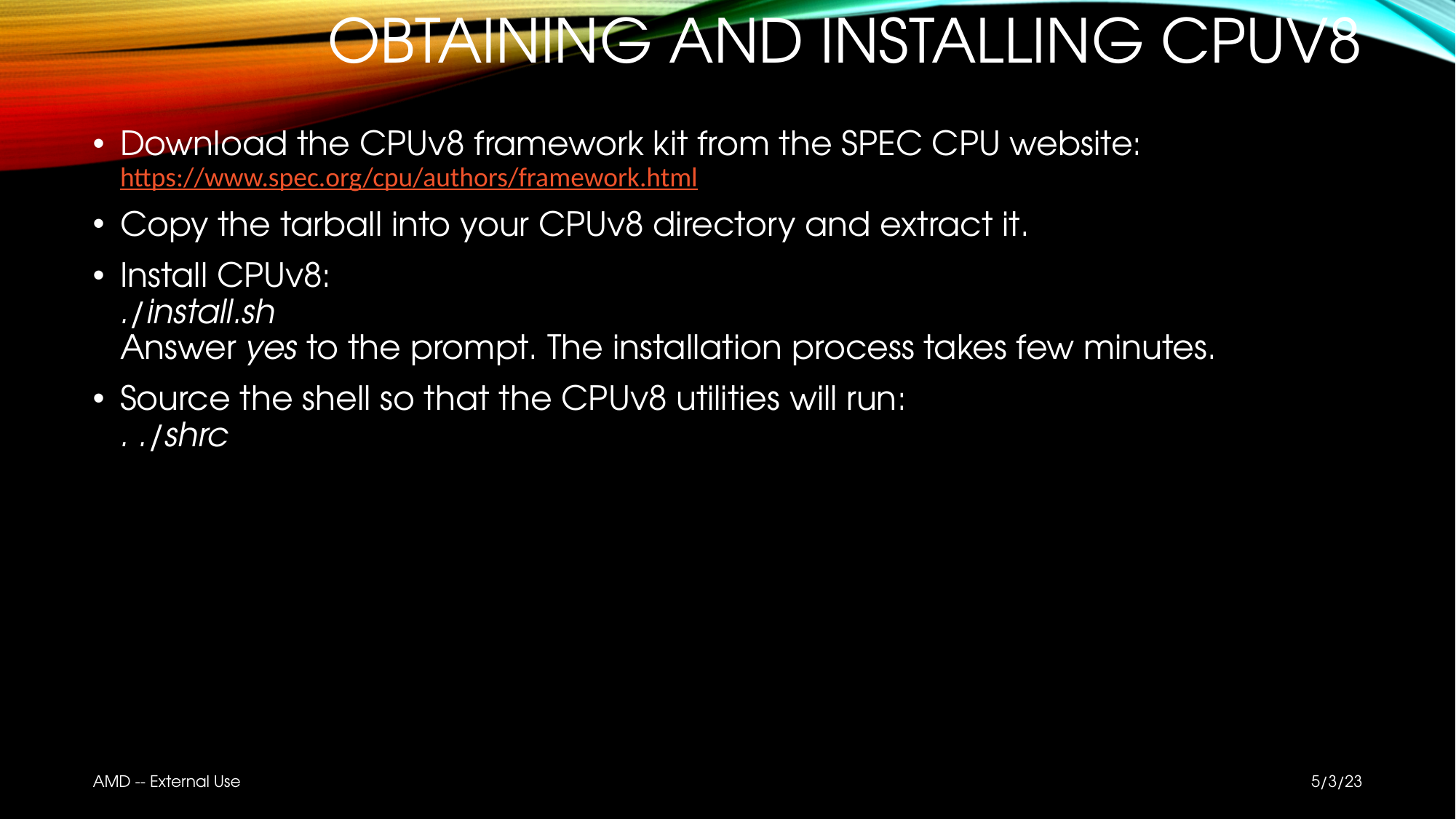

# Obtaining and Installing CPUv8
Download the CPUv8 framework kit from the SPEC CPU website:
https://www.spec.org/cpu/authors/framework.html
Copy the tarball into your CPUv8 directory and extract it.
Install CPUv8:
./install.sh
Answer yes to the prompt. The installation process takes few minutes.
Source the shell so that the CPUv8 utilities will run:
. ./shrc

AMD -- External Use
5/3/23